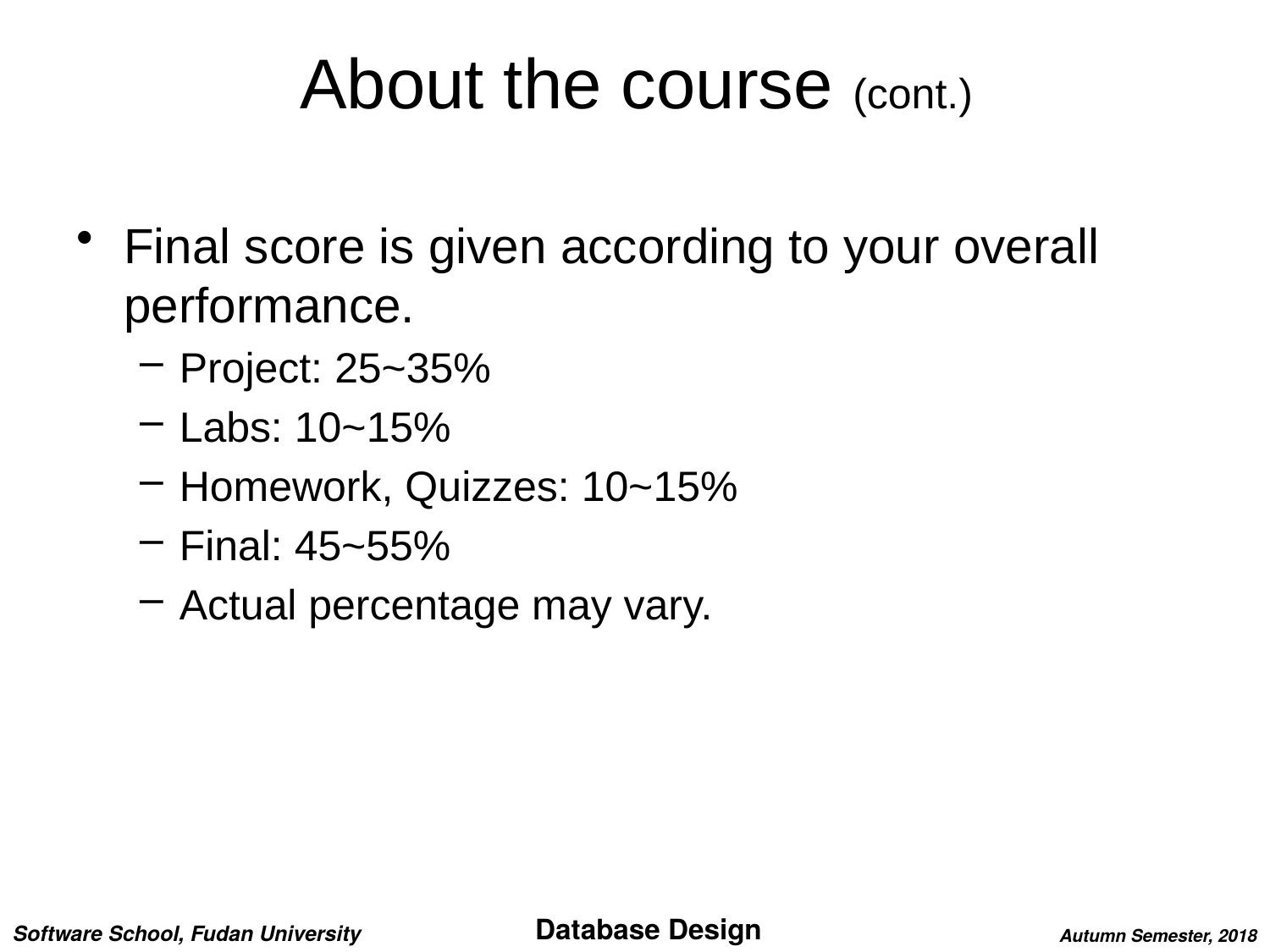

# About the course (cont.)
Final score is given according to your overall performance.
Project: 25~35%
Labs: 10~15%
Homework, Quizzes: 10~15%
Final: 45~55%
Actual percentage may vary.